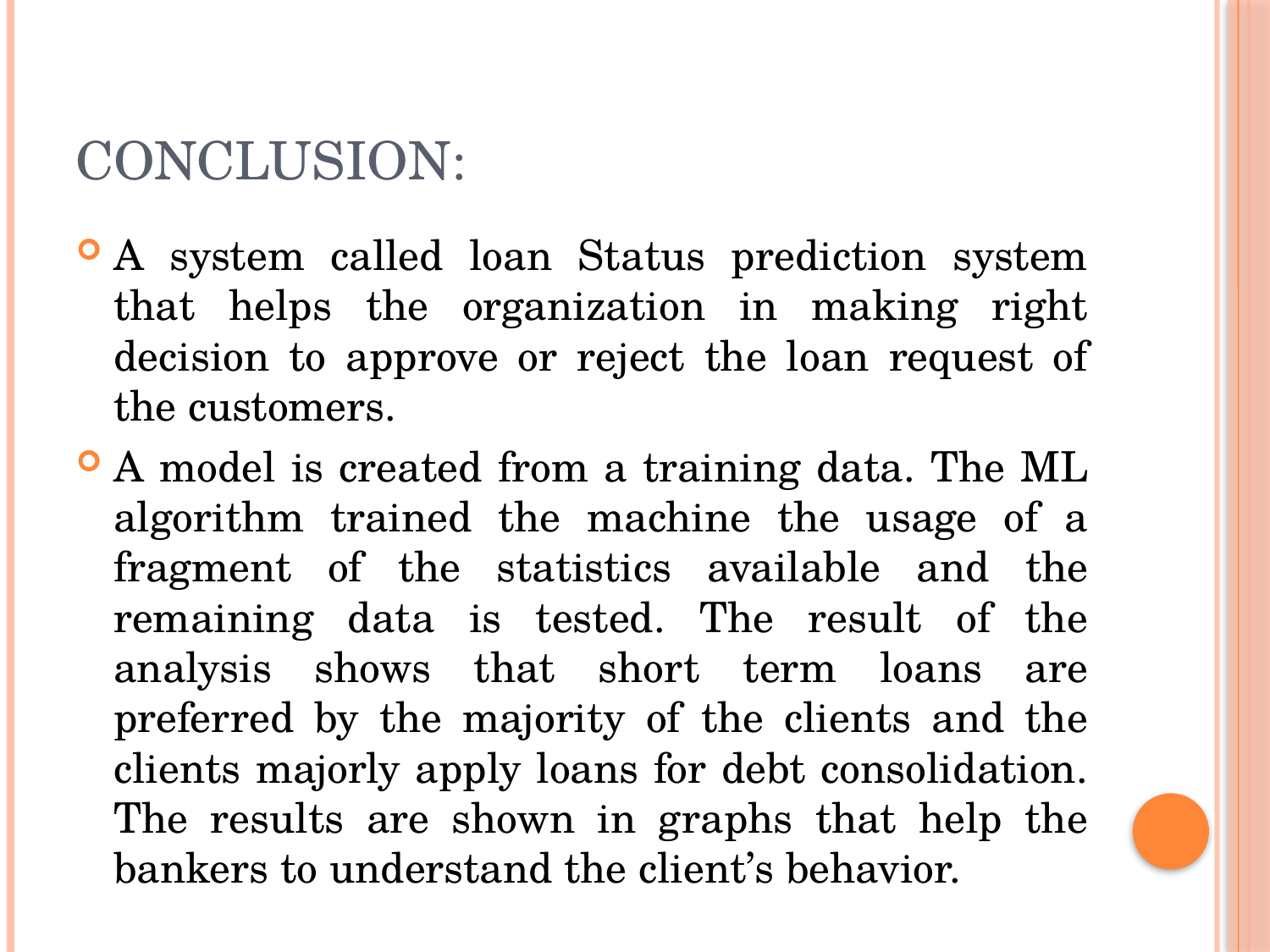

# Conclusion:
A system called loan Status prediction system that helps the organization in making right decision to approve or reject the loan request of the customers.
A model is created from a training data. The ML algorithm trained the machine the usage of a fragment of the statistics available and the remaining data is tested. The result of the analysis shows that short term loans are preferred by the majority of the clients and the clients majorly apply loans for debt consolidation. The results are shown in graphs that help the bankers to understand the client’s behavior.